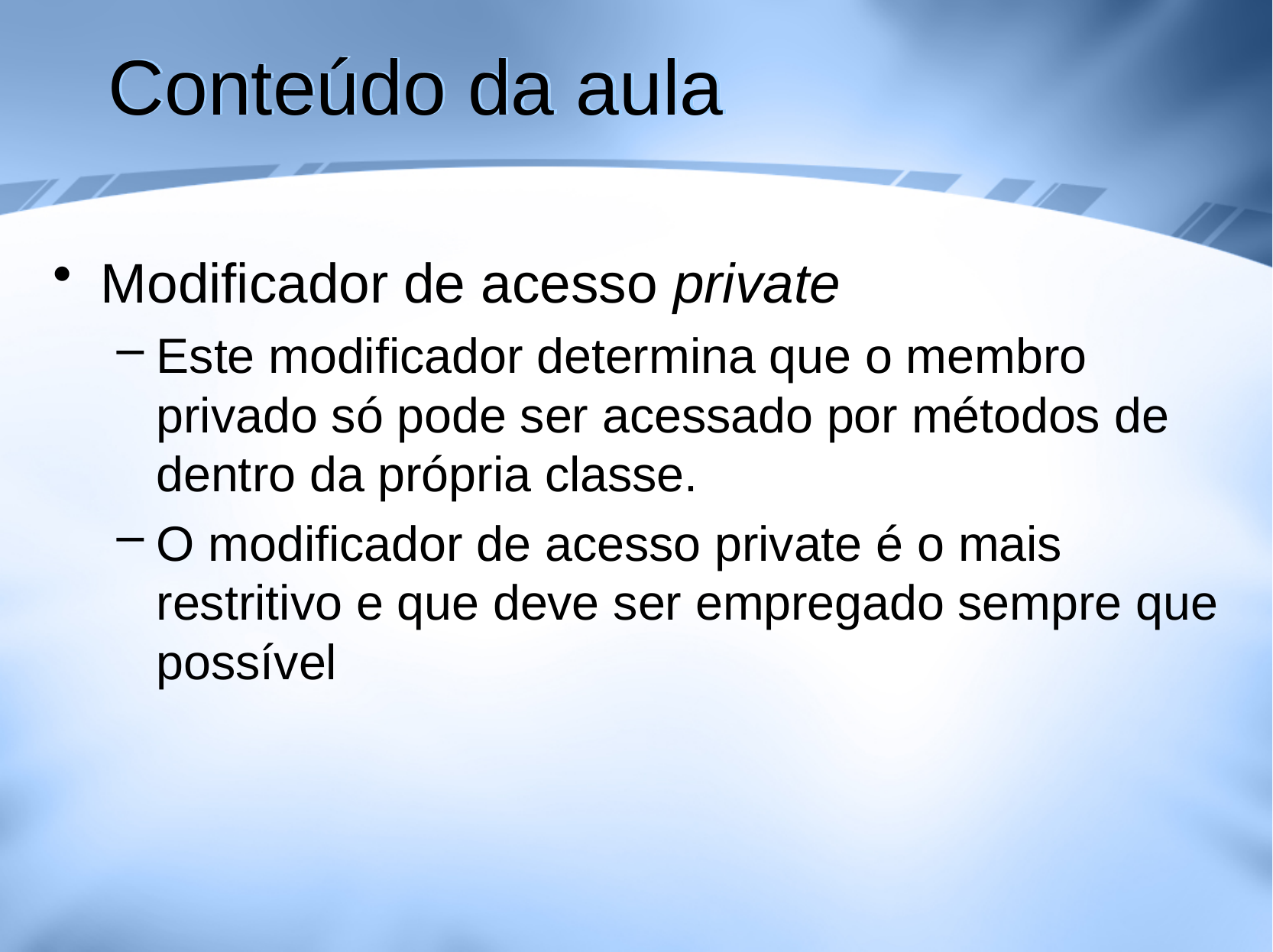

# Conteúdo da aula
Modificador de acesso private
Este modificador determina que o membro privado só pode ser acessado por métodos de dentro da própria classe.
O modificador de acesso private é o mais restritivo e que deve ser empregado sempre que possível